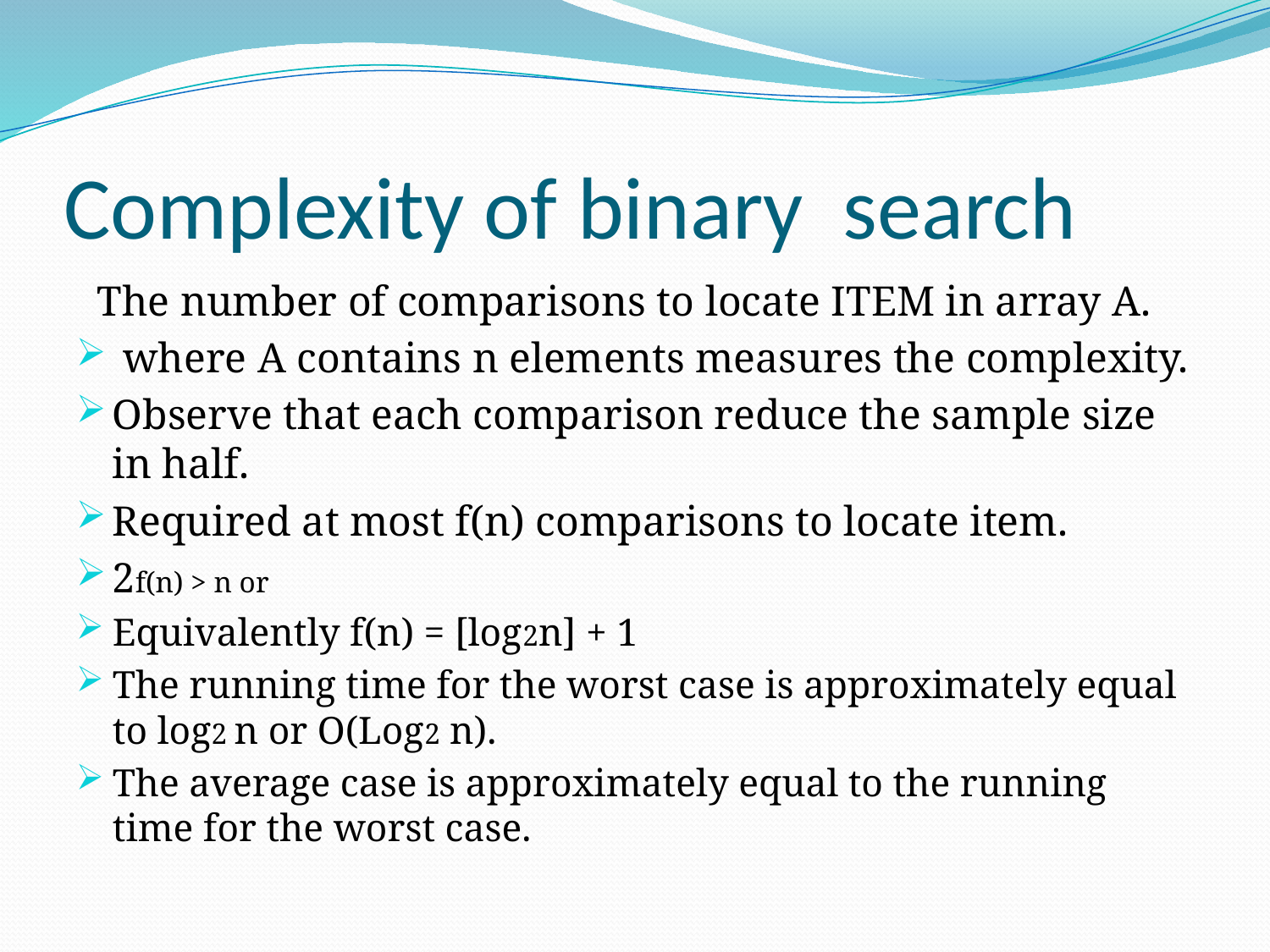

# Complexity of binary  search
  The number of comparisons to locate ITEM in array A.
 where A contains n elements measures the complexity.
Observe that each comparison reduce the sample size in half.
Required at most f(n) comparisons to locate item.
2f(n) > n or
Equivalently f(n) = [log2n] + 1
The running time for the worst case is approximately equal to log2 n or O(Log2 n).
The average case is approximately equal to the running time for the worst case.